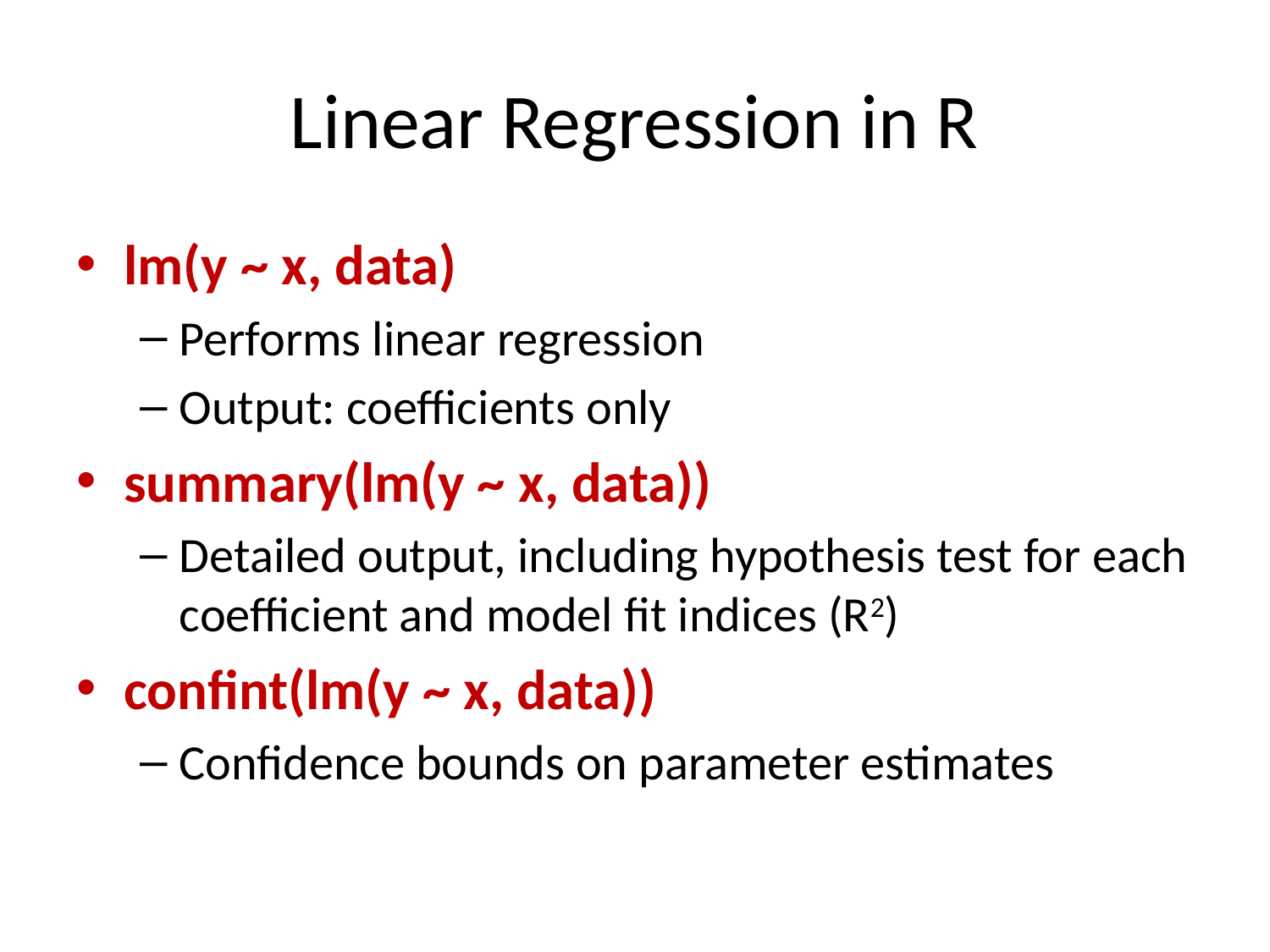

# Linear Regression in R
lm(y ~ x, data)
Performs linear regression
Output: coefficients only
summary(lm(y ~ x, data))
Detailed output, including hypothesis test for each coefficient and model fit indices (R2)
confint(lm(y ~ x, data))
Confidence bounds on parameter estimates